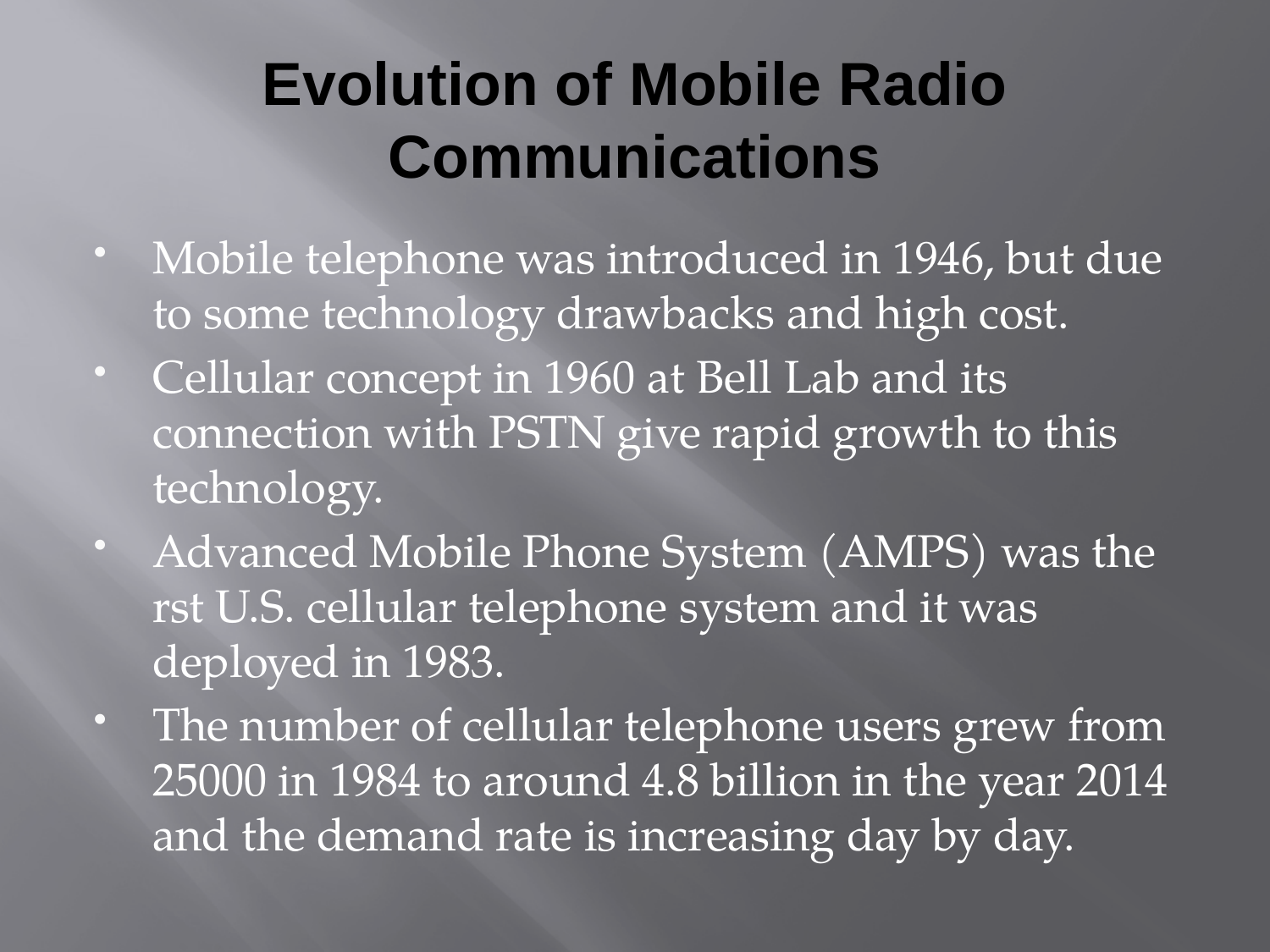

# Evolution of Mobile Radio Communications
Mobile telephone was introduced in 1946, but due to some technology drawbacks and high cost.
Cellular concept in 1960 at Bell Lab and its connection with PSTN give rapid growth to this technology.
Advanced Mobile Phone System (AMPS) was the rst U.S. cellular telephone system and it was deployed in 1983.
The number of cellular telephone users grew from 25000 in 1984 to around 4.8 billion in the year 2014 and the demand rate is increasing day by day.